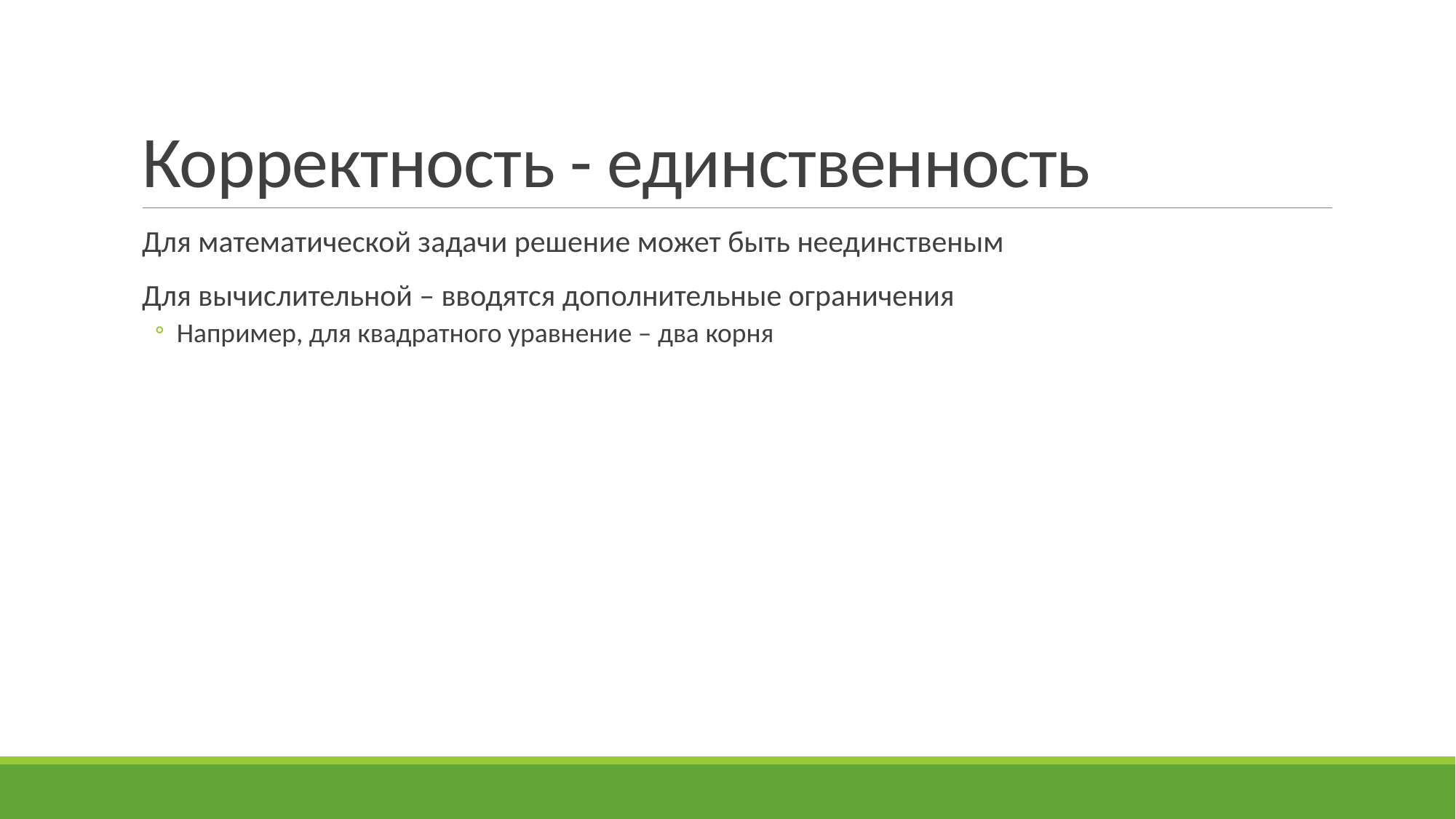

# Корректность - единственность
Для математической задачи решение может быть неединственым
Для вычислительной – вводятся дополнительные ограничения
Например, для квадратного уравнение – два корня